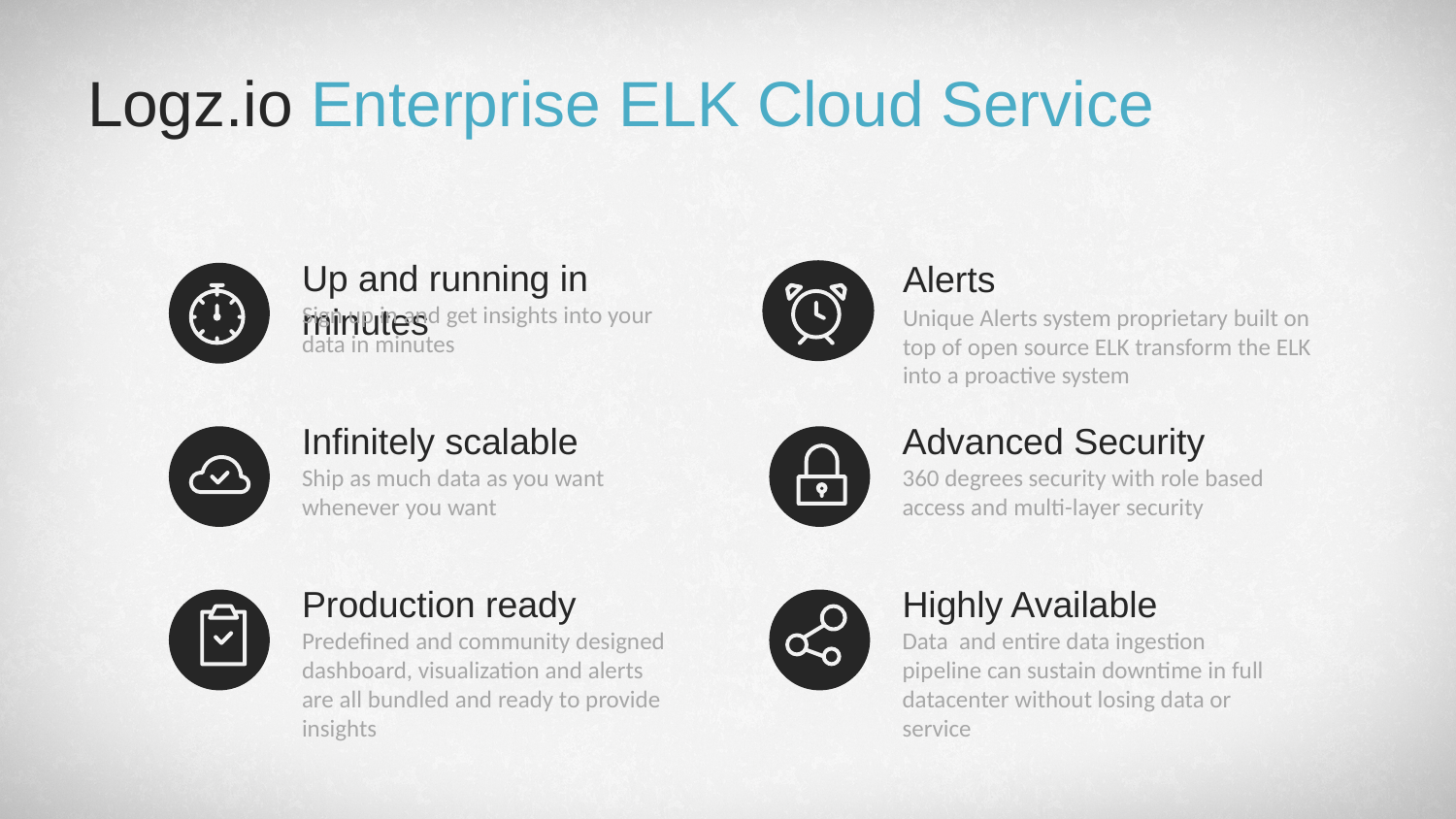

# Logz.io Enterprise ELK Cloud Service
Up and running in minutes

Sign up in and get insights into your data in minutes
Alerts

Unique Alerts system proprietary built on top of open source ELK transform the ELK into a proactive system

Infinitely scalable

Ship as much data as you want whenever you want
Advanced Security

360 degrees security with role based access and multi-layer security

Production ready

Predefined and community designed dashboard, visualization and alerts are all bundled and ready to provide insights
Highly Available

Data  and entire data ingestion pipeline can sustain downtime in full datacenter without losing data or service